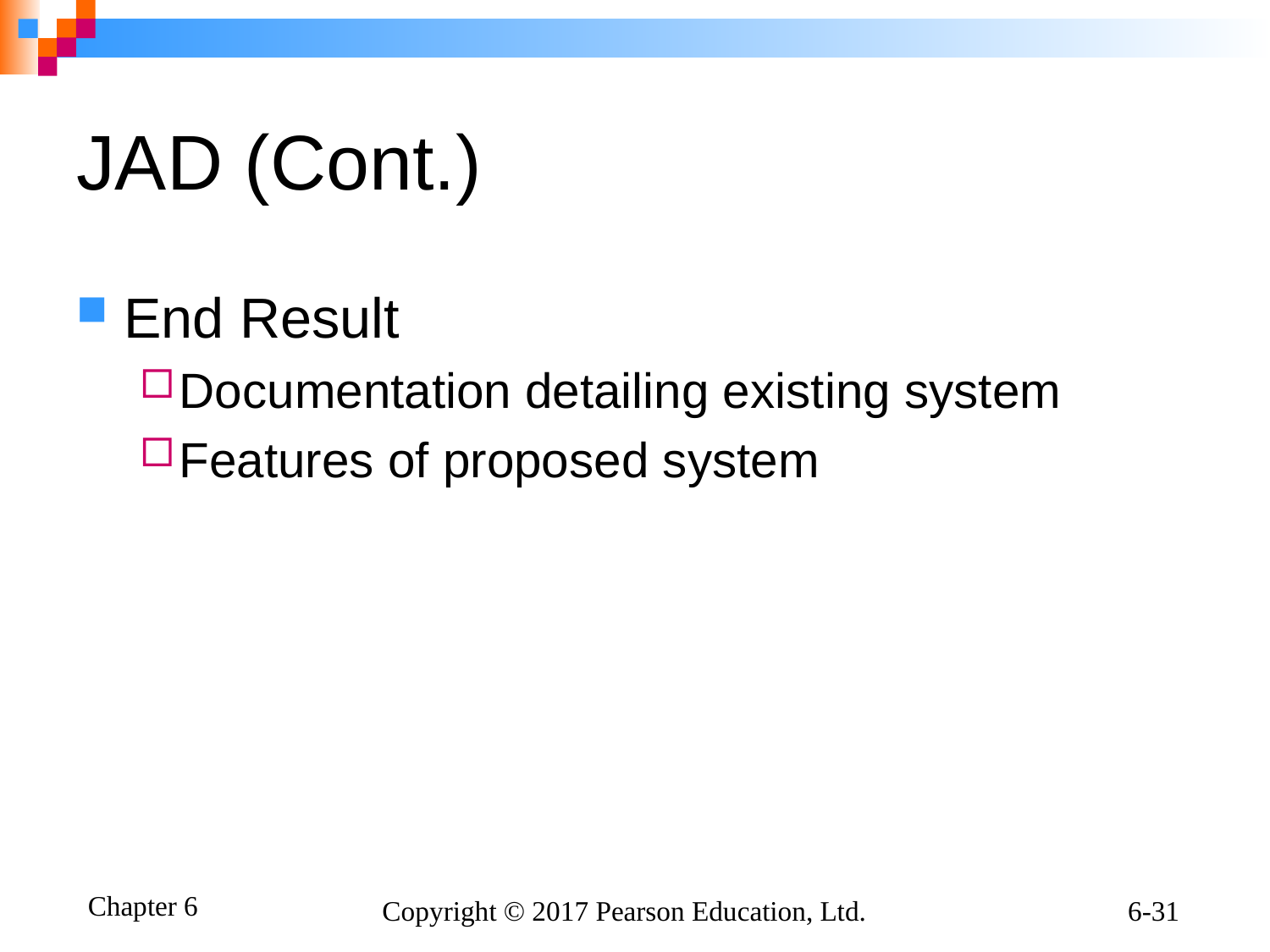

# JAD (Cont.)
End Result
Documentation detailing existing system
Features of proposed system